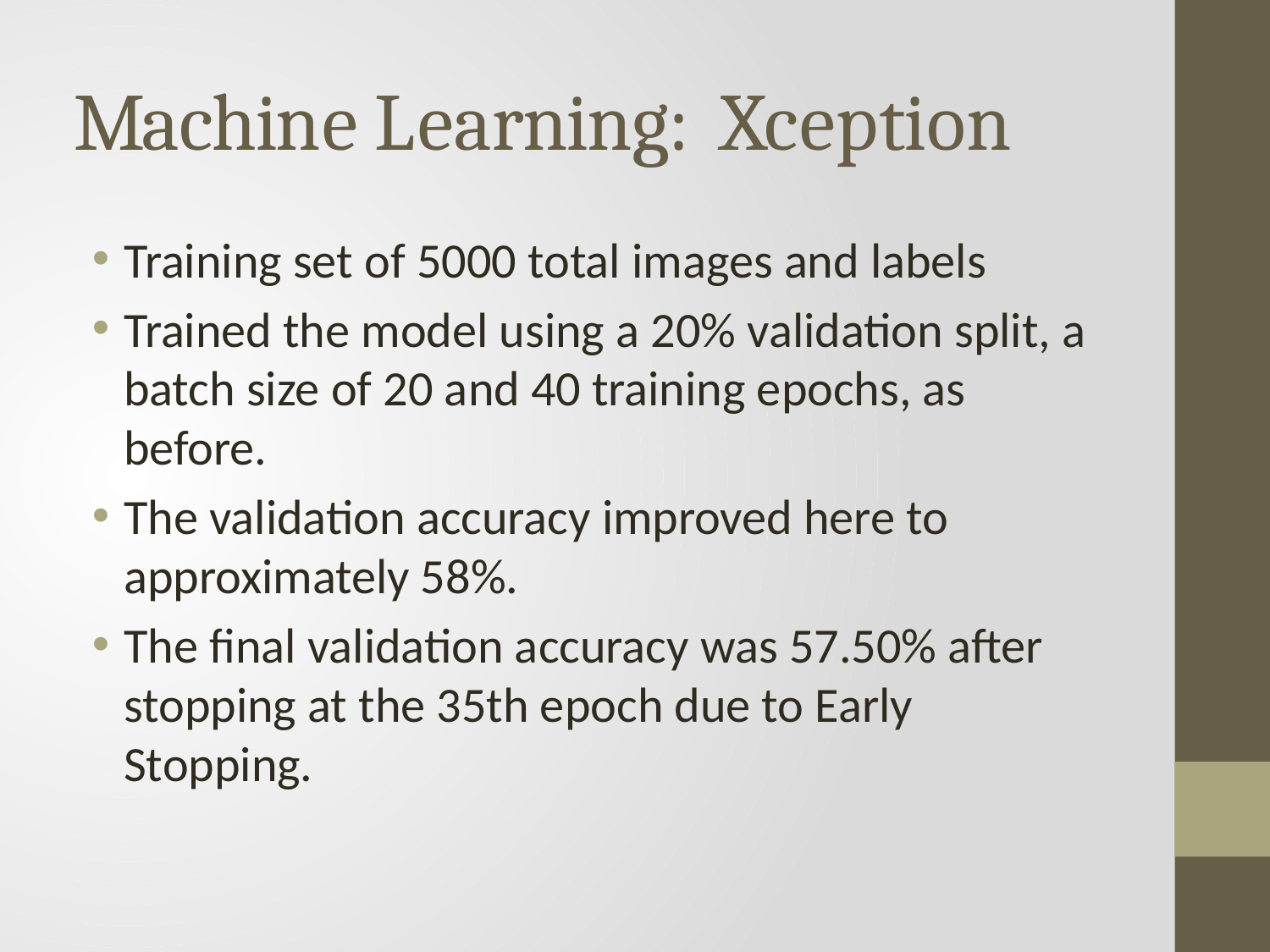

# Machine Learning:  Xception
Training set of 5000 total images and labels
Trained the model using a 20% validation split, a batch size of 20 and 40 training epochs, as before.
The validation accuracy improved here to approximately 58%.
The final validation accuracy was 57.50% after stopping at the 35th epoch due to Early Stopping.